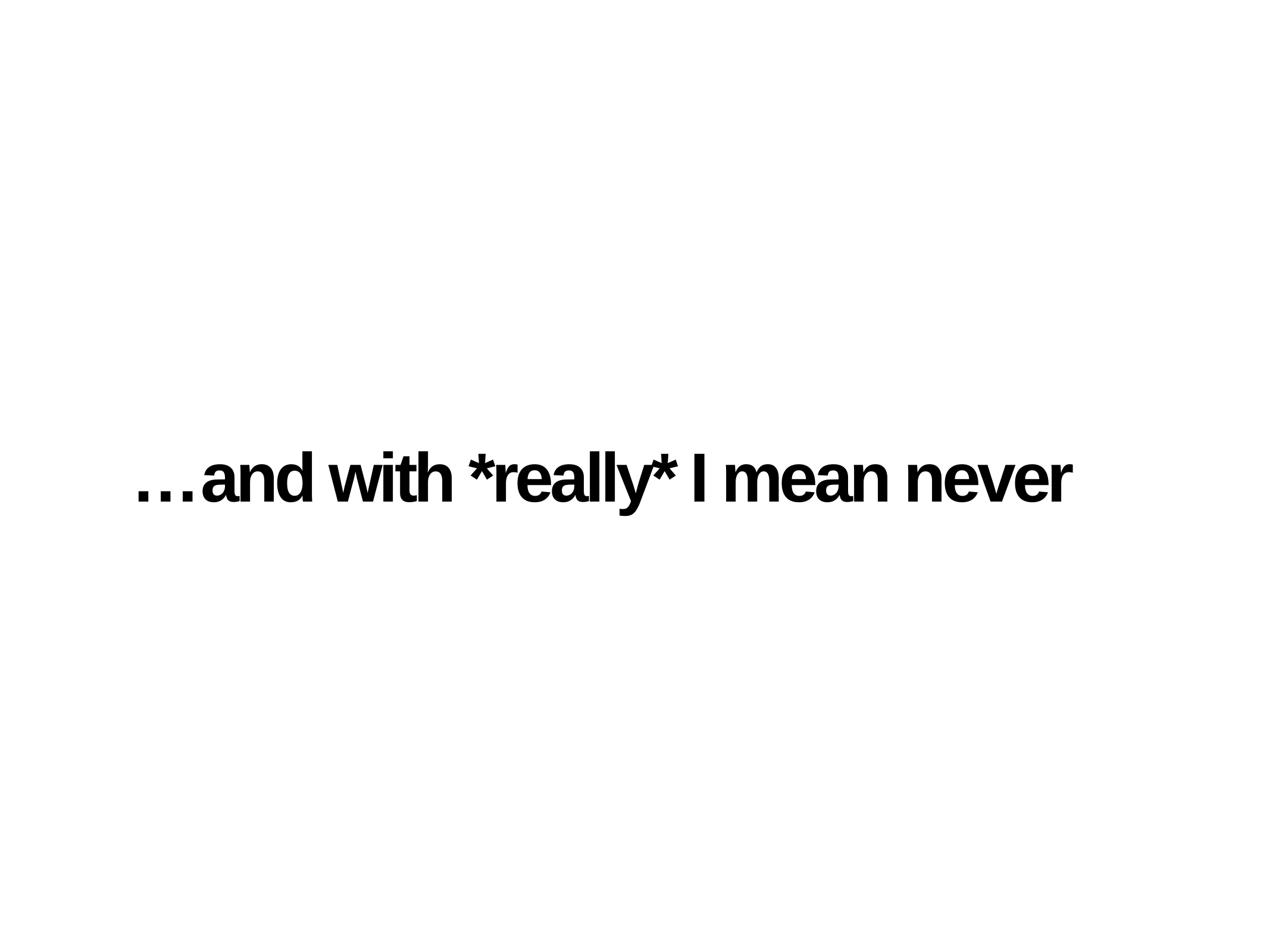

# …and with *really* I mean never